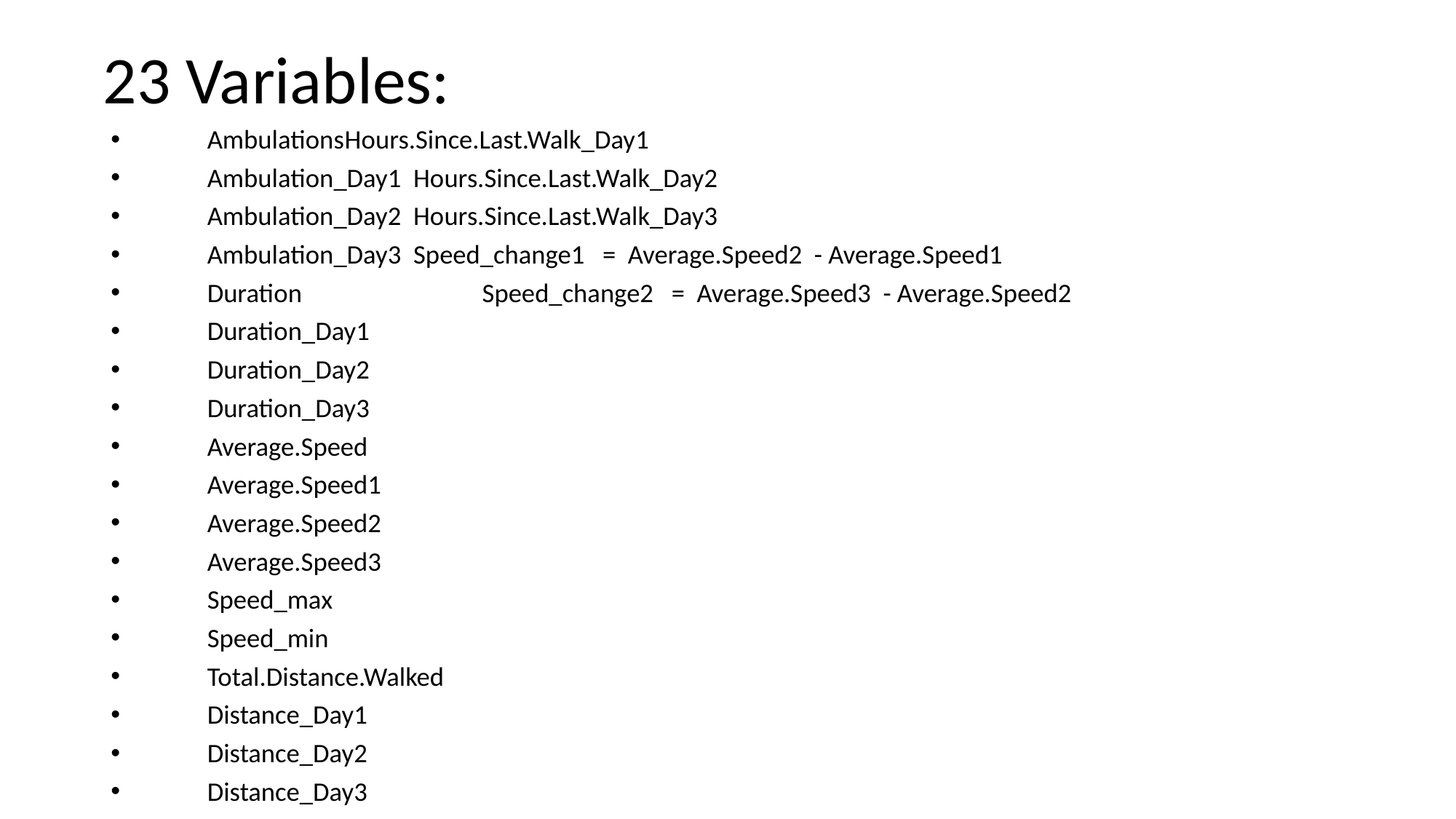

# 23 Variables:
 	Ambulations		Hours.Since.Last.Walk_Day1
	Ambulation_Day1		Hours.Since.Last.Walk_Day2
	Ambulation_Day2		Hours.Since.Last.Walk_Day3
	Ambulation_Day3		Speed_change1   =  Average.Speed2  - Average.Speed1
	Duration	                 		Speed_change2   =  Average.Speed3  - Average.Speed2
	Duration_Day1
	Duration_Day2
	Duration_Day3
	Average.Speed
	Average.Speed1
	Average.Speed2
	Average.Speed3
	Speed_max
	Speed_min
	Total.Distance.Walked
	Distance_Day1
	Distance_Day2
	Distance_Day3